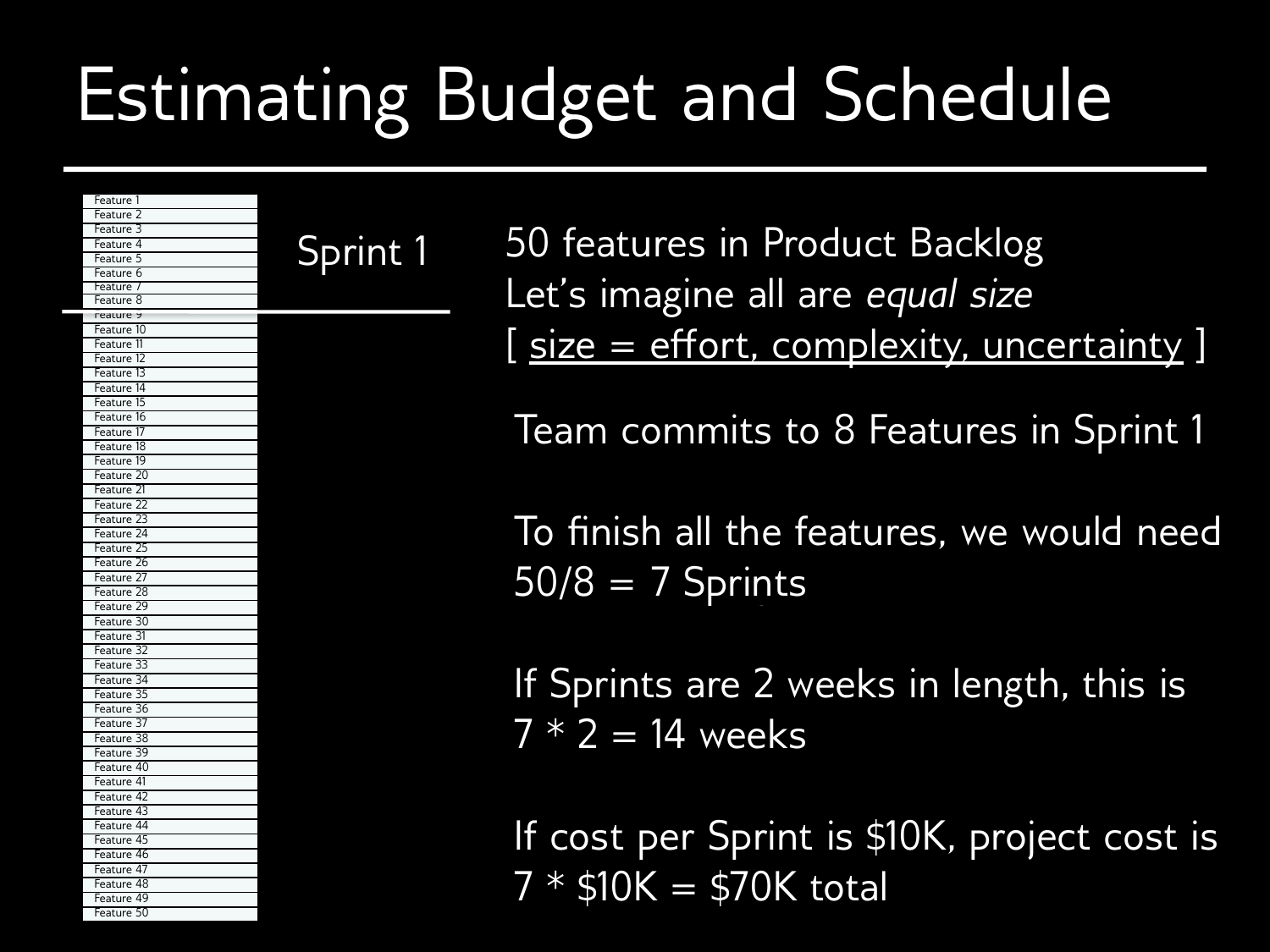

# Estimating Budget and Schedule
| Feature 1 |
| --- |
| Feature 2 |
| Feature 3 |
| Feature 4 |
| Feature 5 |
| Feature 6 |
| Feature 7 |
| Feature 8 |
| Feature 9 |
| Feature 10 |
| Feature 11 |
| Feature 12 |
| Feature 13 |
| Feature 14 |
| Feature 15 |
| Feature 16 |
| Feature 17 |
| Feature 18 |
| Feature 19 |
| Feature 20 |
| Feature 21 |
| Feature 22 |
| Feature 23 |
| Feature 24 |
| Feature 25 |
| Feature 26 |
| Feature 27 |
| Feature 28 |
| Feature 29 |
| Feature 30 |
| Feature 31 |
| Feature 32 |
| Feature 33 |
| Feature 34 |
| Feature 35 |
| Feature 36 |
| Feature 37 |
| Feature 38 |
| Feature 39 |
| Feature 40 |
| Feature 41 |
| Feature 42 |
| Feature 43 |
| Feature 44 |
| Feature 45 |
| Feature 46 |
| Feature 47 |
| Feature 48 |
| Feature 49 |
| Feature 50 |
50 features in Product Backlog
Let’s imagine all are equal size
[ size = effort, complexity, uncertainty ]
Sprint 1
Team commits to 8 Features in Sprint 1

To finish all the features, we would need
50/8 = 6.25 Sprints

If Sprints are 2 weeks in length, this is
7 * 2 = 14 weeks

If cost per Sprint is $10K, project cost is
7 * $10K = $70K total
7 Sprints